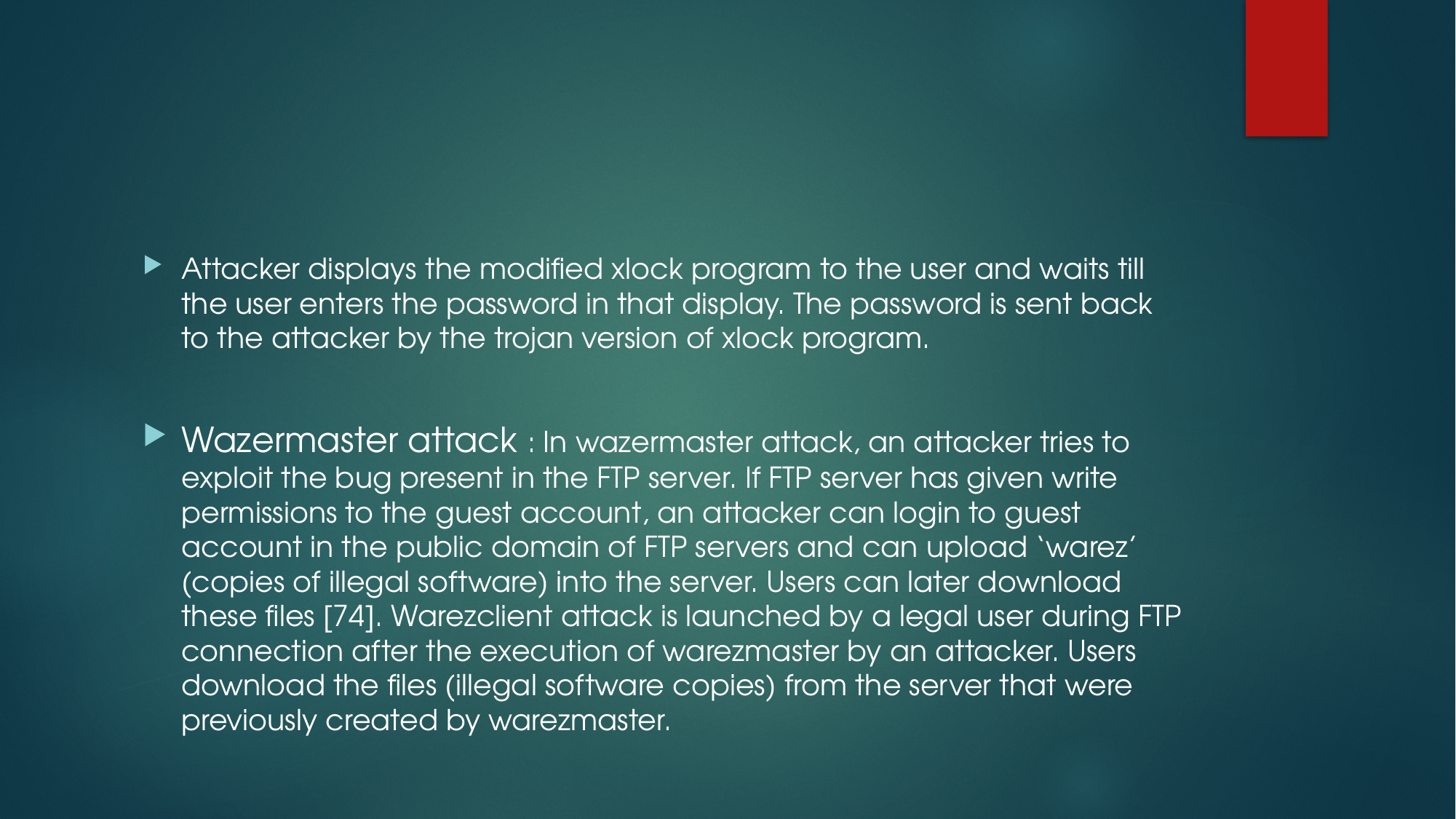

#
Attacker displays the modified xlock program to the user and waits till the user enters the password in that display. The password is sent back to the attacker by the trojan version of xlock program.

Wazermaster attack : In wazermaster attack, an attacker tries to exploit the bug present in the FTP server. If FTP server has given write permissions to the guest account, an attacker can login to guest account in the public domain of FTP servers and can upload ‘warez’ (copies of illegal software) into the server. Users can later download these files [74]. Warezclient attack is launched by a legal user during FTP connection after the execution of warezmaster by an attacker. Users download the files (illegal software copies) from the server that were previously created by warezmaster.